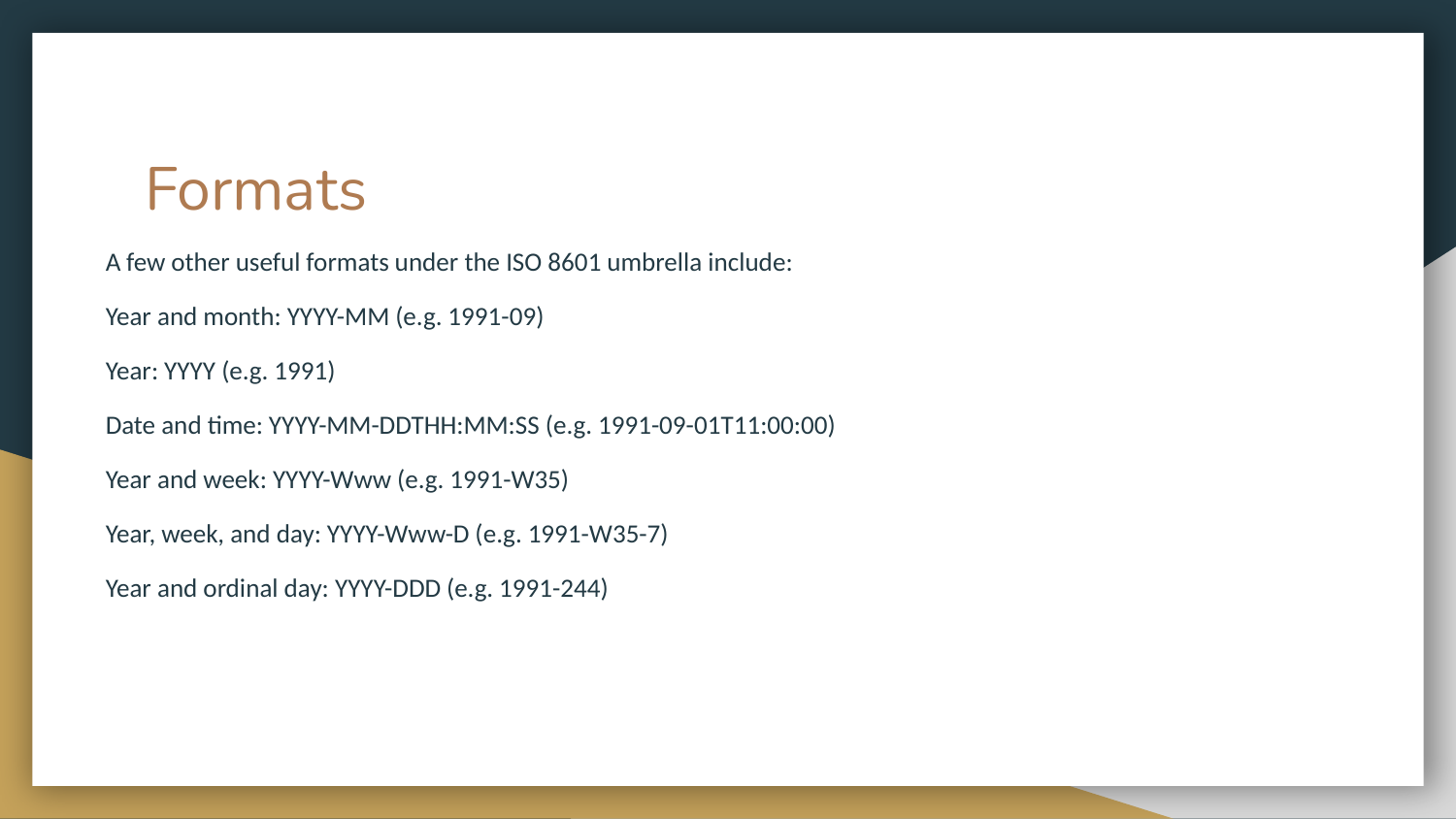

# Formats
A few other useful formats under the ISO 8601 umbrella include:
Year and month: YYYY-MM (e.g. 1991-09)
Year: YYYY (e.g. 1991)
Date and time: YYYY-MM-DDTHH:MM:SS (e.g. 1991-09-01T11:00:00)
Year and week: YYYY-Www (e.g. 1991-W35)
Year, week, and day: YYYY-Www-D (e.g. 1991-W35-7)
Year and ordinal day: YYYY-DDD (e.g. 1991-244)